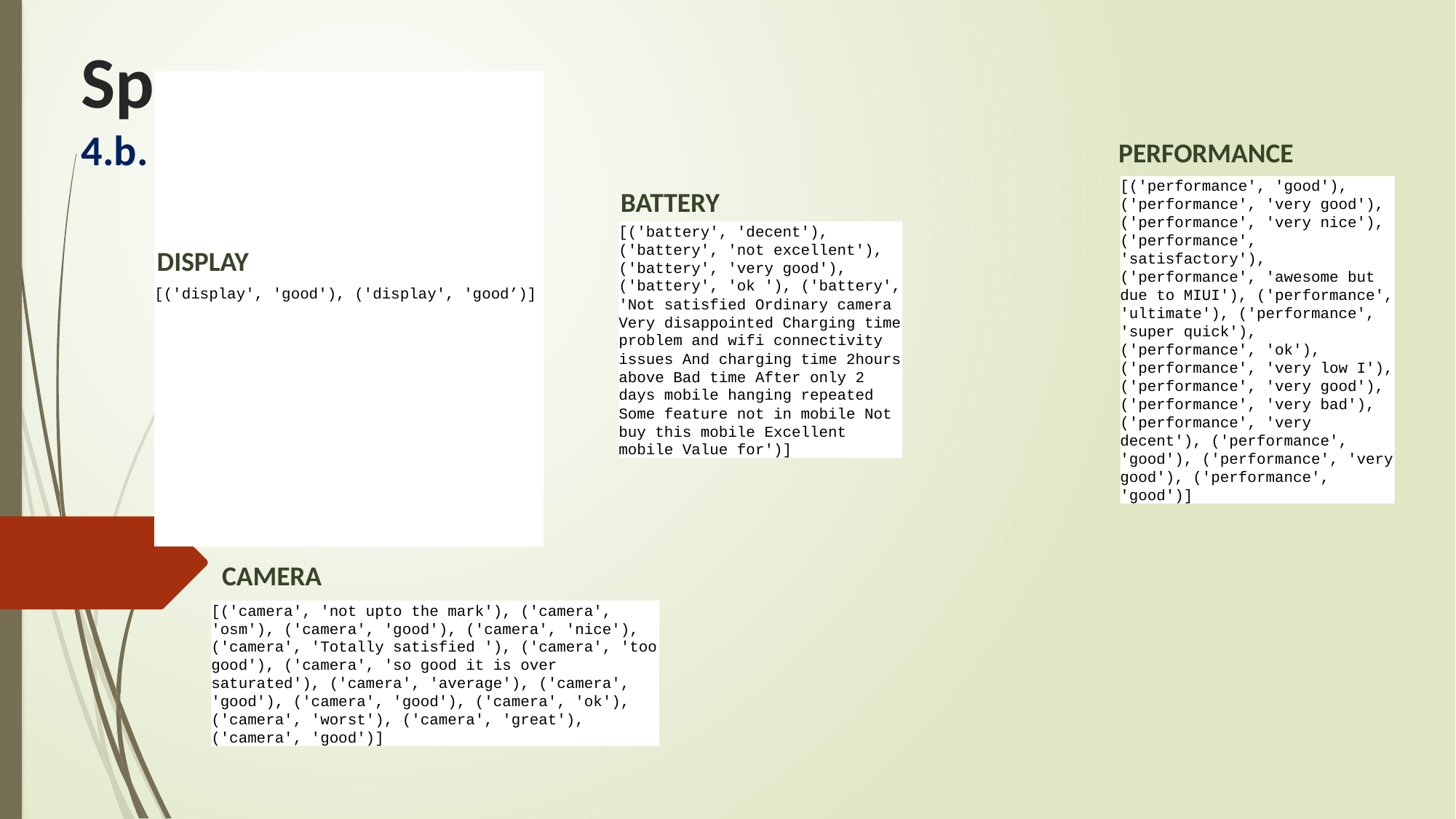

# Spacy 4.b. flipkart
PERFORMANCE
BATTERY
[('performance', 'good'), ('performance', 'very good'), ('performance', 'very nice'), ('performance', 'satisfactory'), ('performance', 'awesome but due to MIUI'), ('performance', 'ultimate'), ('performance', 'super quick'), ('performance', 'ok'), ('performance', 'very low I'), ('performance', 'very good'), ('performance', 'very bad'), ('performance', 'very decent'), ('performance', 'good'), ('performance', 'very good'), ('performance', 'good')]
DISPLAY
[('battery', 'decent'), ('battery', 'not excellent'), ('battery', 'very good'), ('battery', 'ok '), ('battery', 'Not satisfied Ordinary camera Very disappointed Charging time problem and wifi connectivity issues And charging time 2hours above Bad time After only 2 days mobile hanging repeated Some feature not in mobile Not buy this mobile Excellent mobile Value for')]
[('display', 'good'), ('display', 'good’)]

CAMERA
[('camera', 'not upto the mark'), ('camera', 'osm'), ('camera', 'good'), ('camera', 'nice'), ('camera', 'Totally satisfied '), ('camera', 'too good'), ('camera', 'so good it is over saturated'), ('camera', 'average'), ('camera', 'good'), ('camera', 'good'), ('camera', 'ok'), ('camera', 'worst'), ('camera', 'great'), ('camera', 'good')]